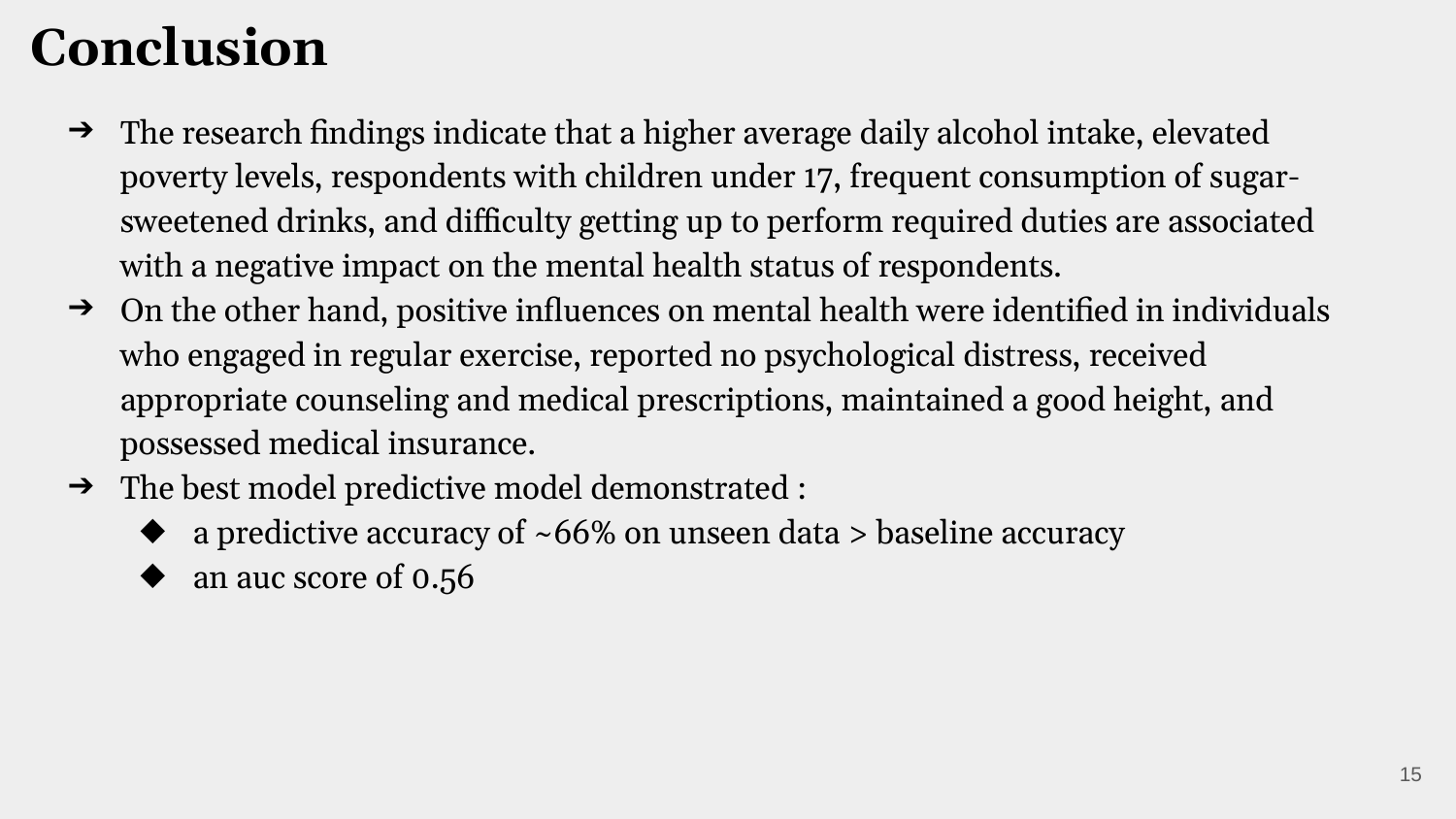

# Conclusion
The research findings indicate that a higher average daily alcohol intake, elevated poverty levels, respondents with children under 17, frequent consumption of sugar-sweetened drinks, and difficulty getting up to perform required duties are associated with a negative impact on the mental health status of respondents.
On the other hand, positive influences on mental health were identified in individuals who engaged in regular exercise, reported no psychological distress, received appropriate counseling and medical prescriptions, maintained a good height, and possessed medical insurance.
The best model predictive model demonstrated :
a predictive accuracy of ~66% on unseen data > baseline accuracy
an auc score of 0.56
15